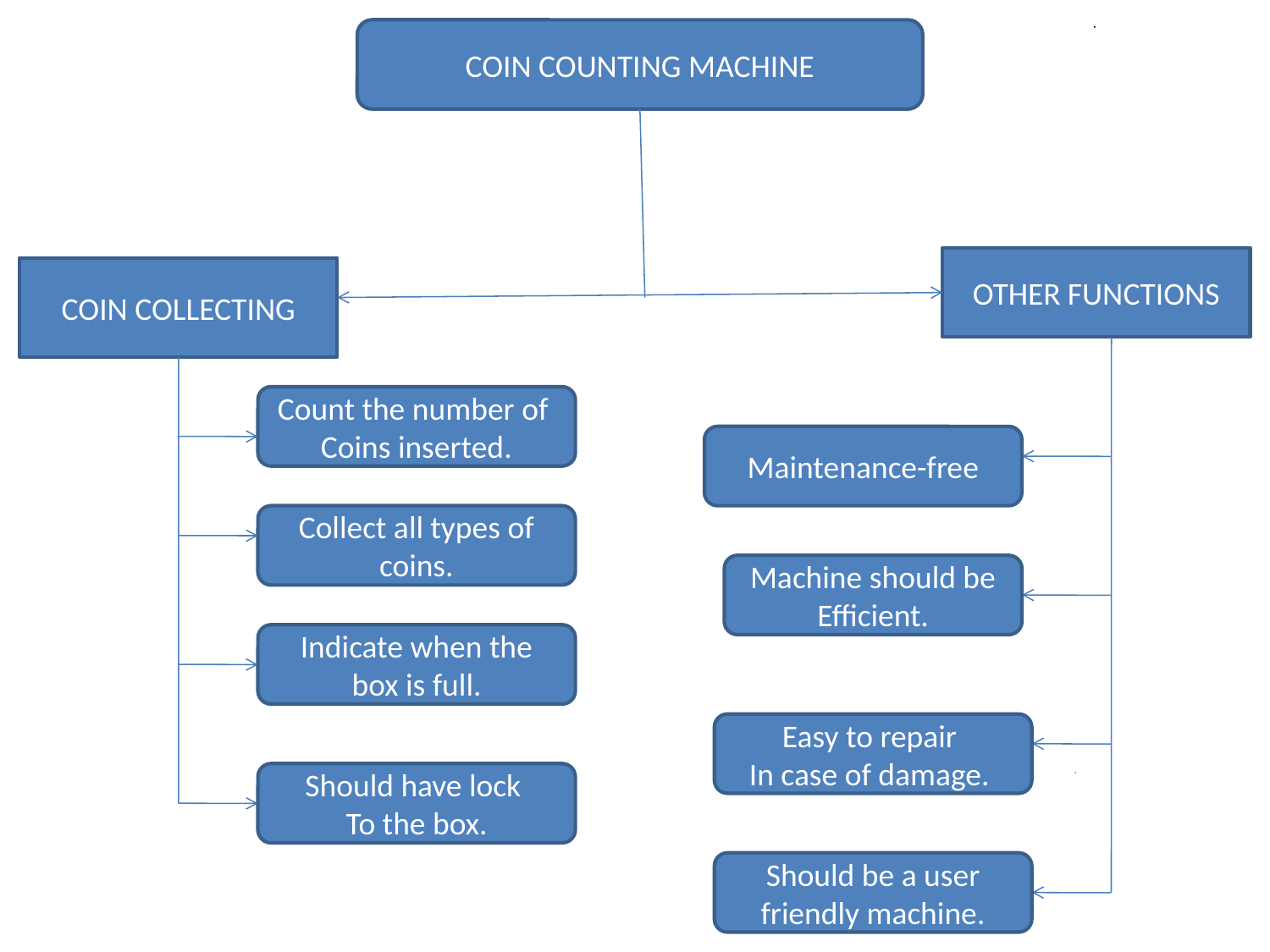

# .
COIN COUNTING MACHINE
OTHER FUNCTIONS
COIN COLLECTING
Count the number of
Coins inserted.
Maintenance-free
Collect all types of coins.
Machine should be
Efficient.
Indicate when the box is full.
Easy to repair
In case of damage.
.
Should have lock
To the box.
Should be a user friendly machine.